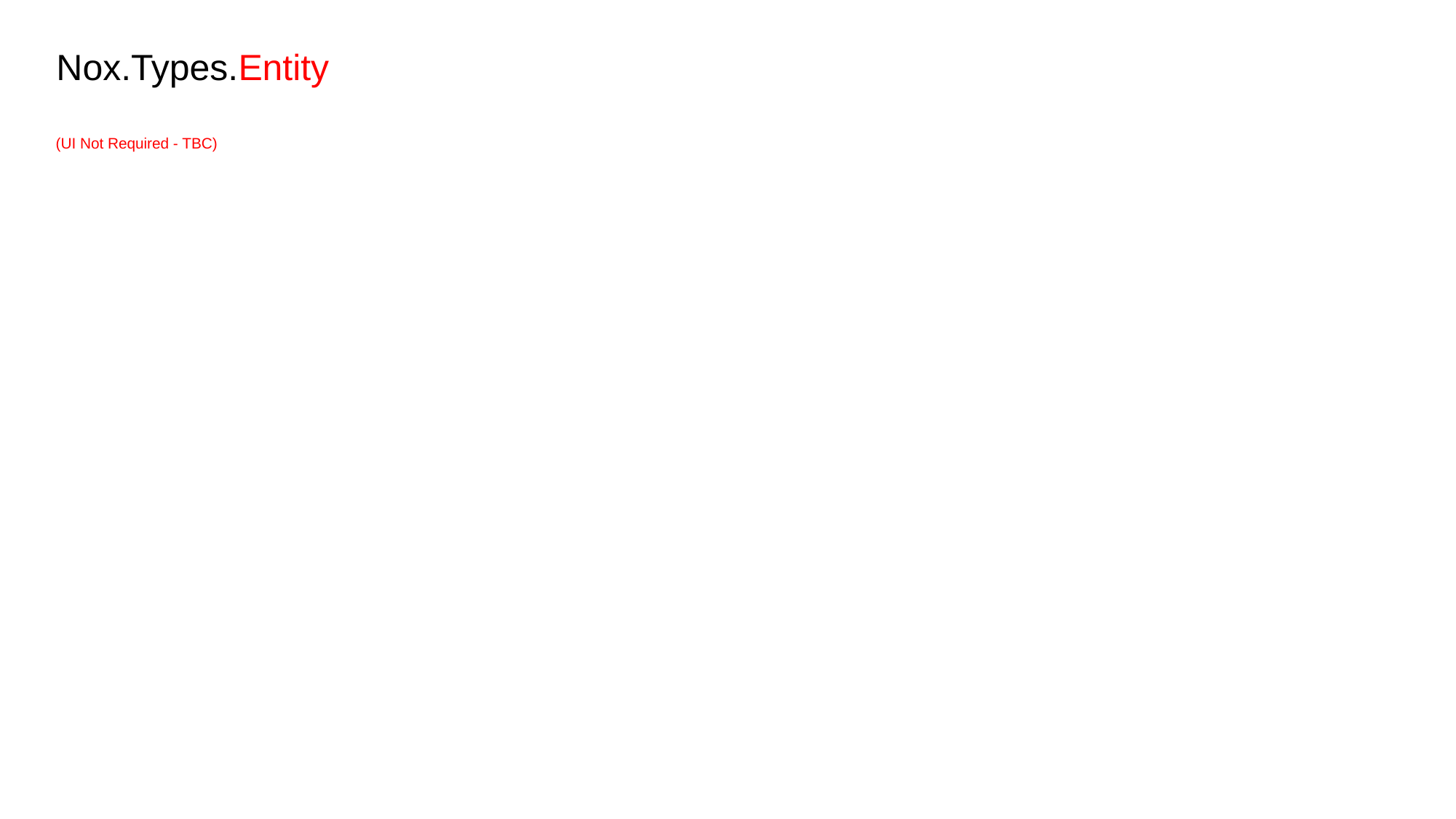

# Nox.Types.Entity
(UI Not Required - TBC)